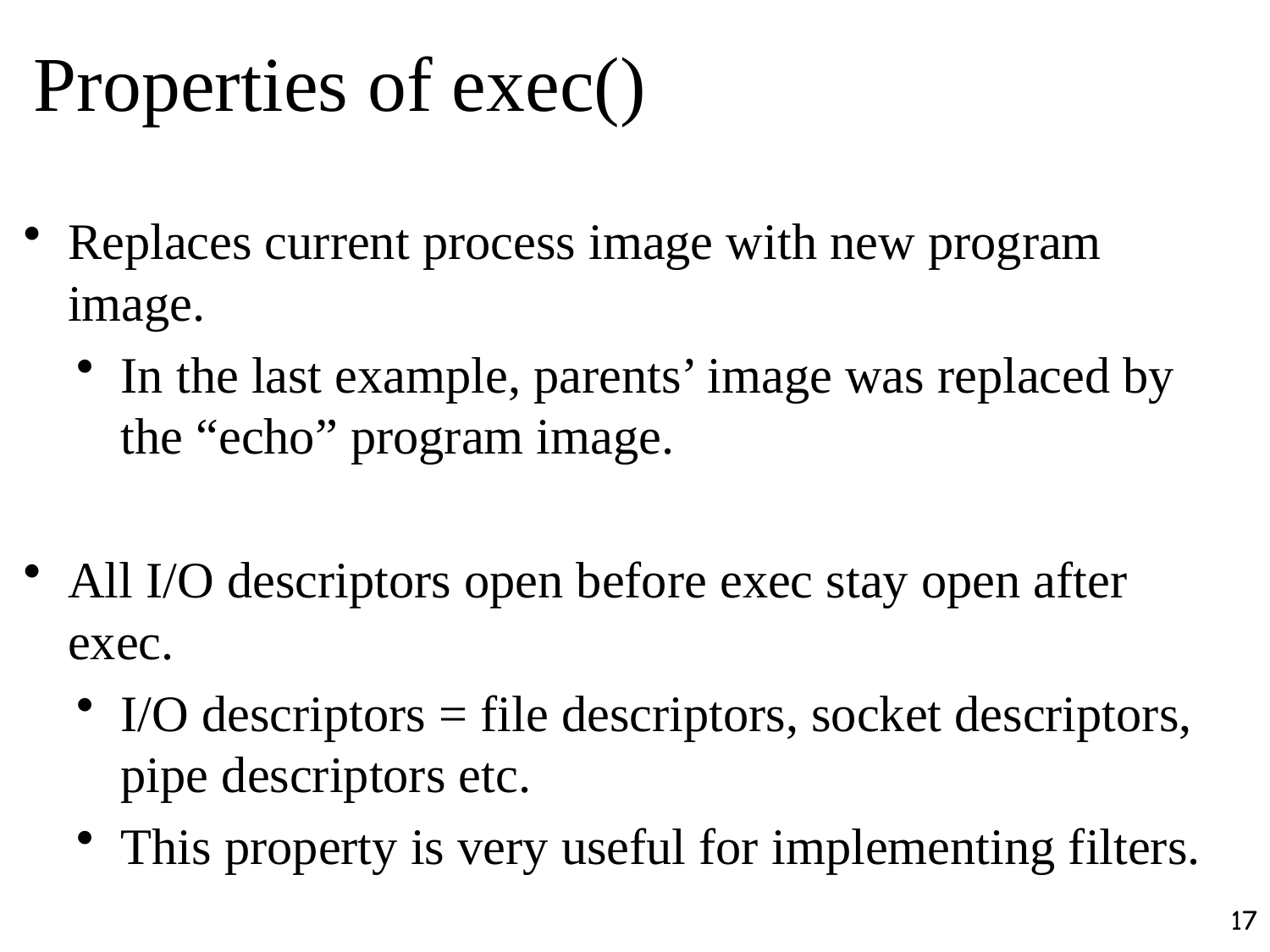

# Properties of exec()
Replaces current process image with new program image.
In the last example, parents’ image was replaced by the “echo” program image.

All I/O descriptors open before exec stay open after exec.
I/O descriptors = file descriptors, socket descriptors, pipe descriptors etc.
This property is very useful for implementing filters.
17